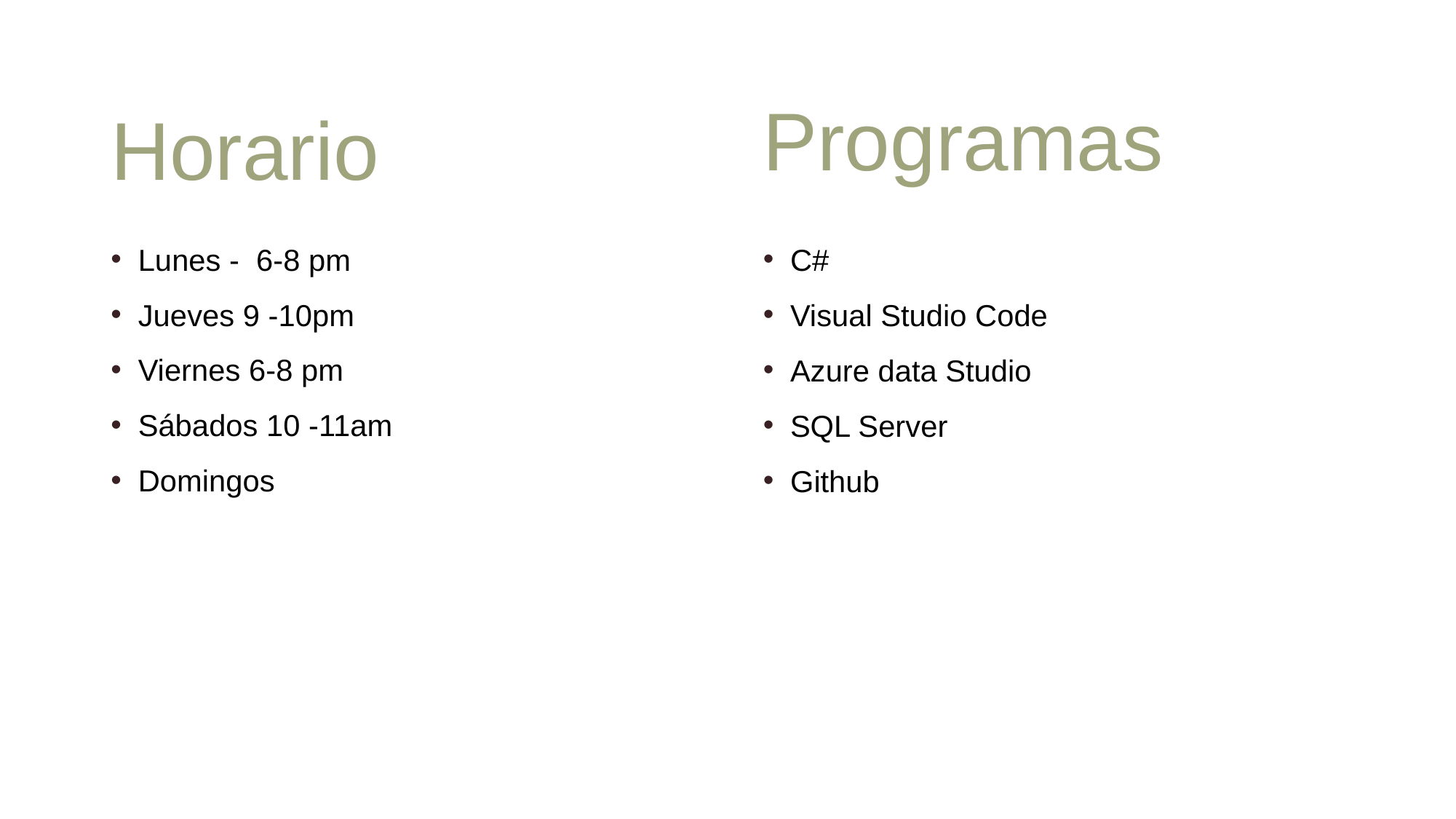

Programas
Horario
Lunes -  6-8 pm
Jueves 9 -10pm
Viernes 6-8 pm
Sábados 10 -11am
Domingos
C#
Visual Studio Code
Azure data Studio
SQL Server
Github